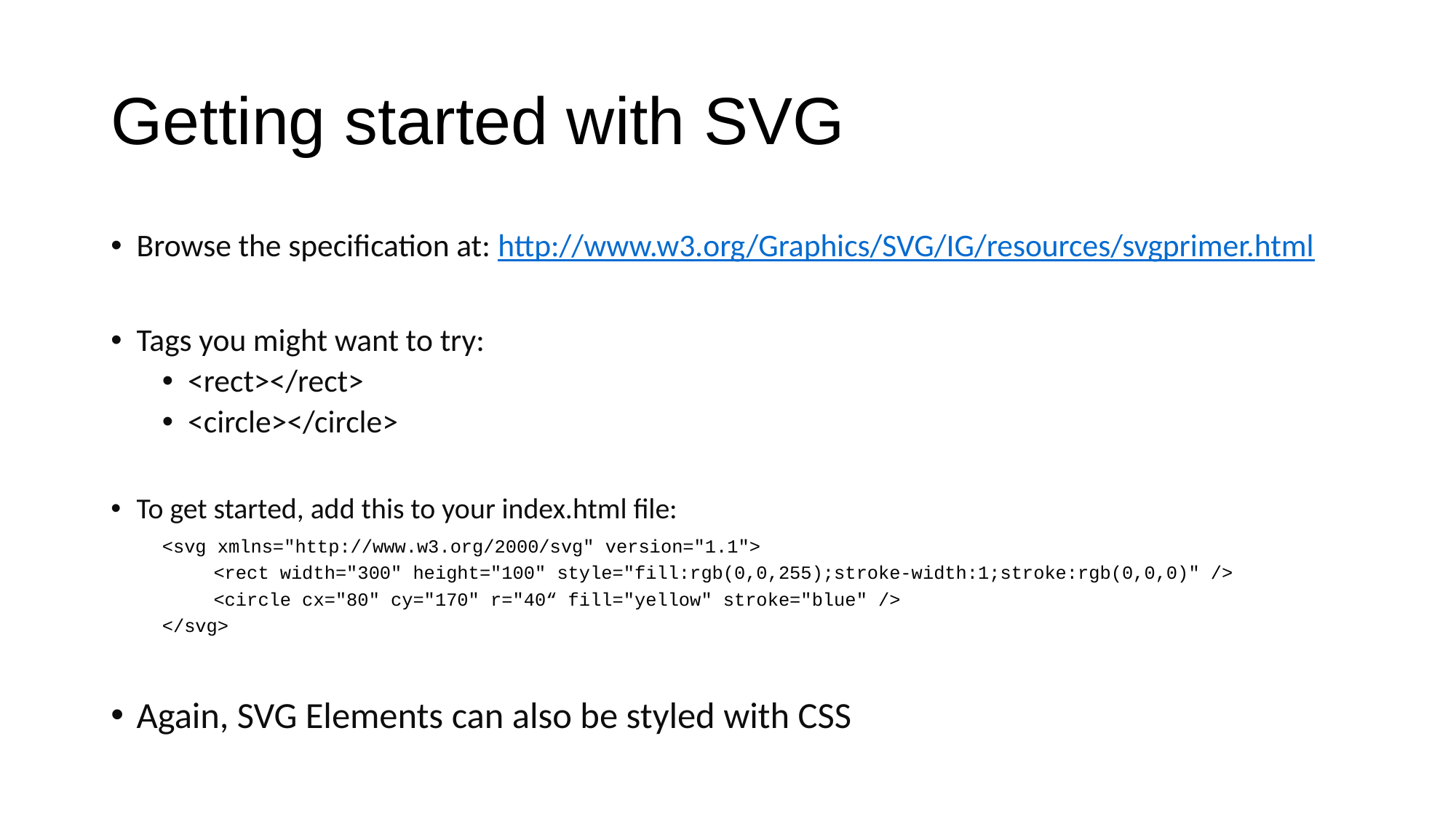

# Getting started with SVG
Browse the specification at: http://www.w3.org/Graphics/SVG/IG/resources/svgprimer.html

Tags you might want to try:
<rect></rect>
<circle></circle>

To get started, add this to your index.html file:
<svg xmlns="http://www.w3.org/2000/svg" version="1.1">
<rect width="300" height="100" style="fill:rgb(0,0,255);stroke-width:1;stroke:rgb(0,0,0)" />
<circle cx="80" cy="170" r="40“ fill="yellow" stroke="blue" />
</svg>

Again, SVG Elements can also be styled with CSS